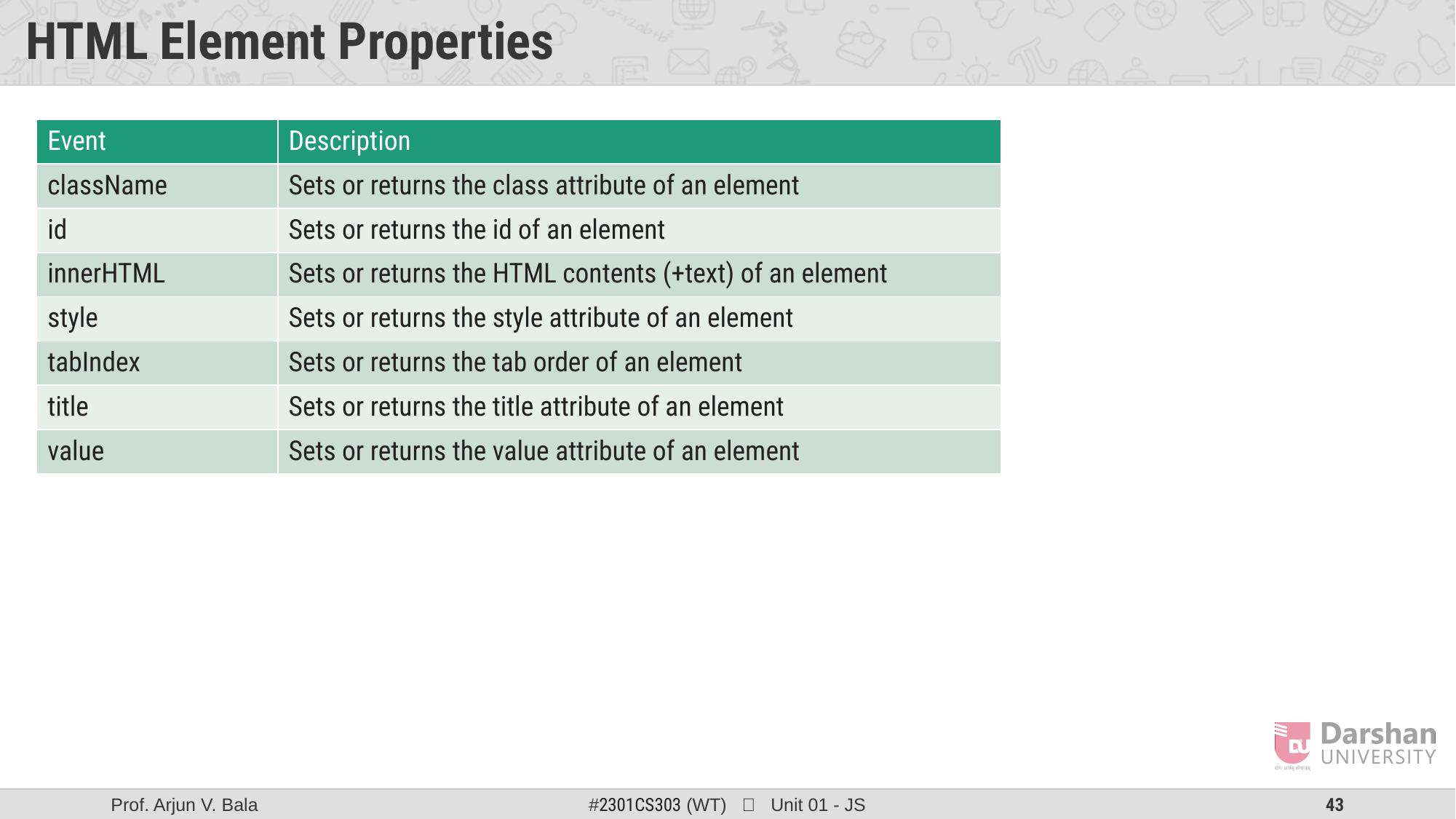

# HTML Element Properties
| Event | Description |
| --- | --- |
| className | Sets or returns the class attribute of an element |
| id | Sets or returns the id of an element |
| innerHTML | Sets or returns the HTML contents (+text) of an element |
| style | Sets or returns the style attribute of an element |
| tabIndex | Sets or returns the tab order of an element |
| title | Sets or returns the title attribute of an element |
| value | Sets or returns the value attribute of an element |